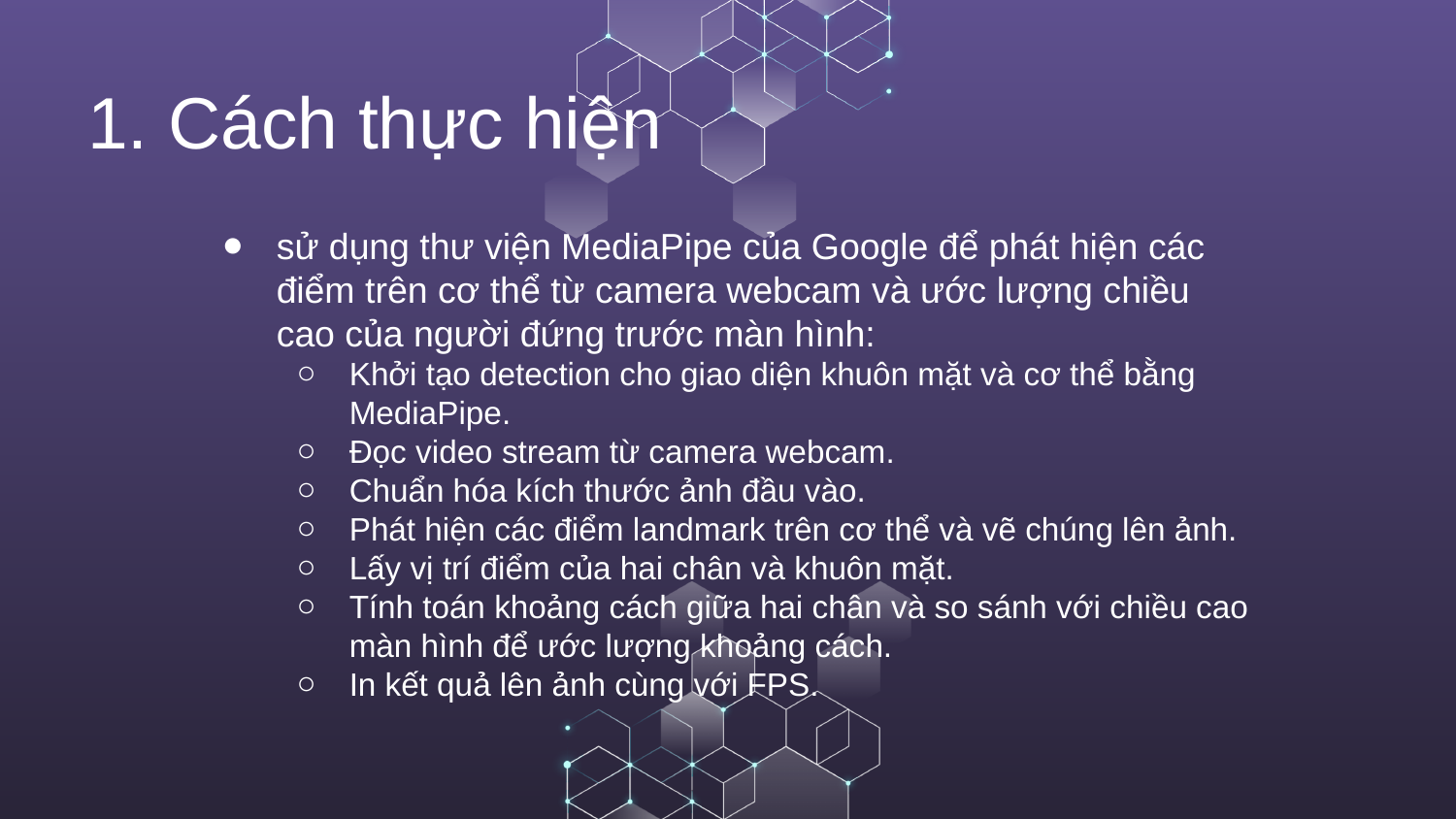

# 1. Cách thực hiện
sử dụng thư viện MediaPipe của Google để phát hiện các điểm trên cơ thể từ camera webcam và ước lượng chiều cao của người đứng trước màn hình:
Khởi tạo detection cho giao diện khuôn mặt và cơ thể bằng MediaPipe.
Đọc video stream từ camera webcam.
Chuẩn hóa kích thước ảnh đầu vào.
Phát hiện các điểm landmark trên cơ thể và vẽ chúng lên ảnh.
Lấy vị trí điểm của hai chân và khuôn mặt.
Tính toán khoảng cách giữa hai chân và so sánh với chiều cao màn hình để ước lượng khoảng cách.
In kết quả lên ảnh cùng với FPS.